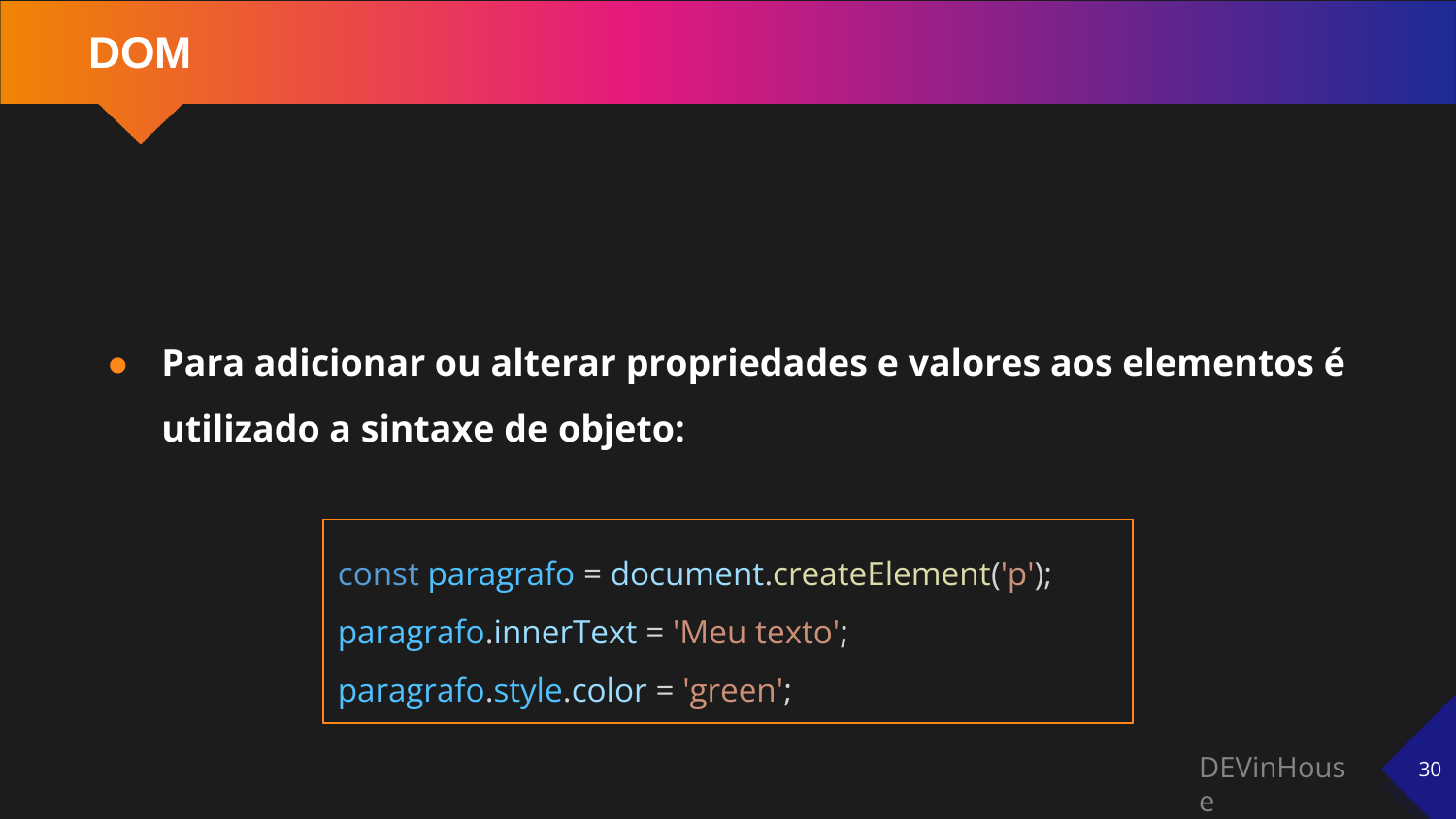

# DOM
Para adicionar ou alterar propriedades e valores aos elementos é utilizado a sintaxe de objeto:
const paragrafo = document.createElement('p');
paragrafo.innerText = 'Meu texto';
paragrafo.style.color = 'green';
30